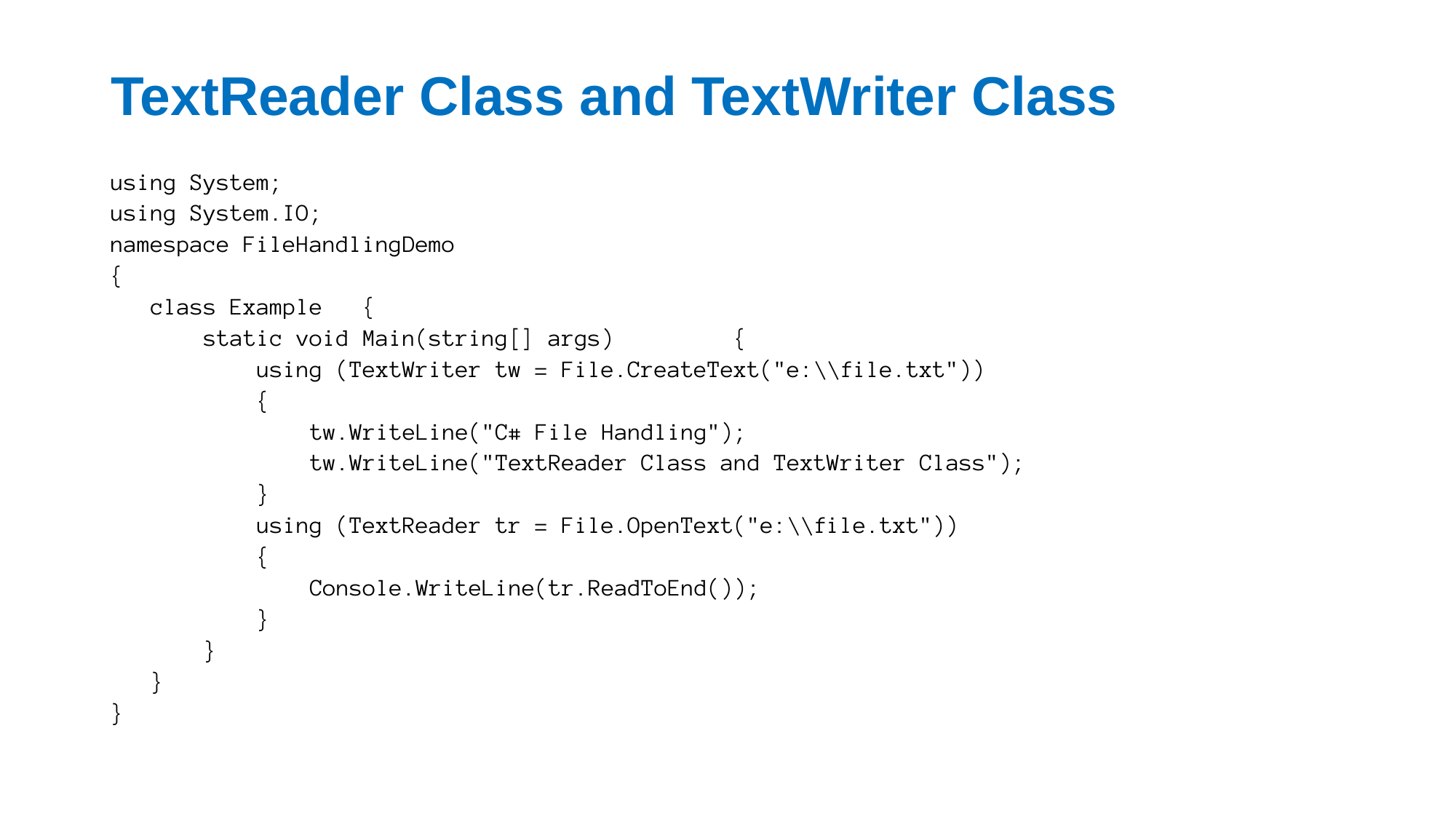

# TextReader Class and TextWriter Class
using System;
using System.IO;
namespace FileHandlingDemo
{
   class Example   {
       static void Main(string[] args)         {
           using (TextWriter tw = File.CreateText("e:\\file.txt"))
           {
               tw.WriteLine("C# File Handling");
               tw.WriteLine("TextReader Class and TextWriter Class");
           }
           using (TextReader tr = File.OpenText("e:\\file.txt"))
           {
               Console.WriteLine(tr.ReadToEnd());
           }
       }
   }
}